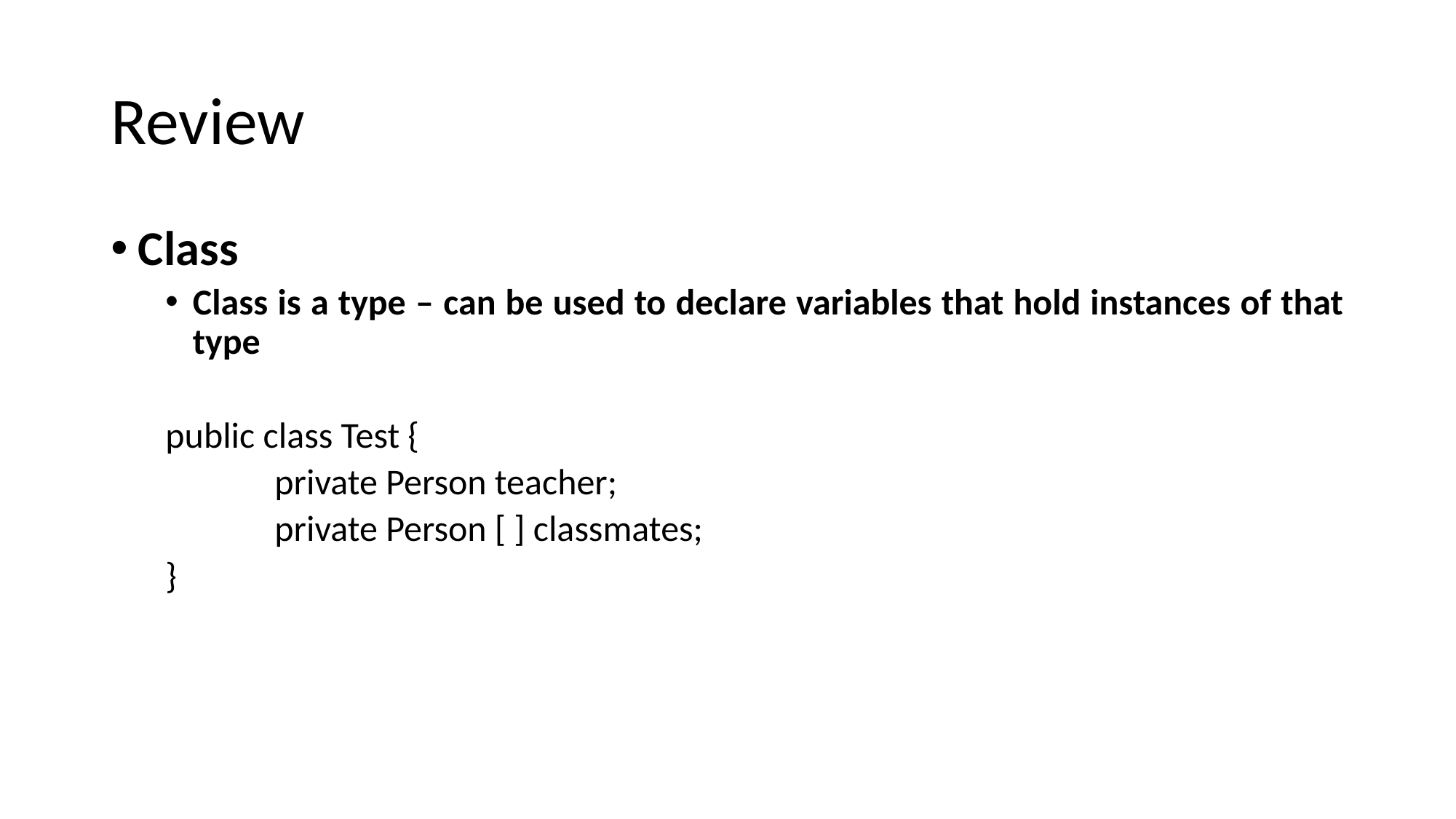

# Review
Class
Class is a type – can be used to declare variables that hold instances of that type

public class Test {
	private Person teacher;
	private Person [ ] classmates;
}